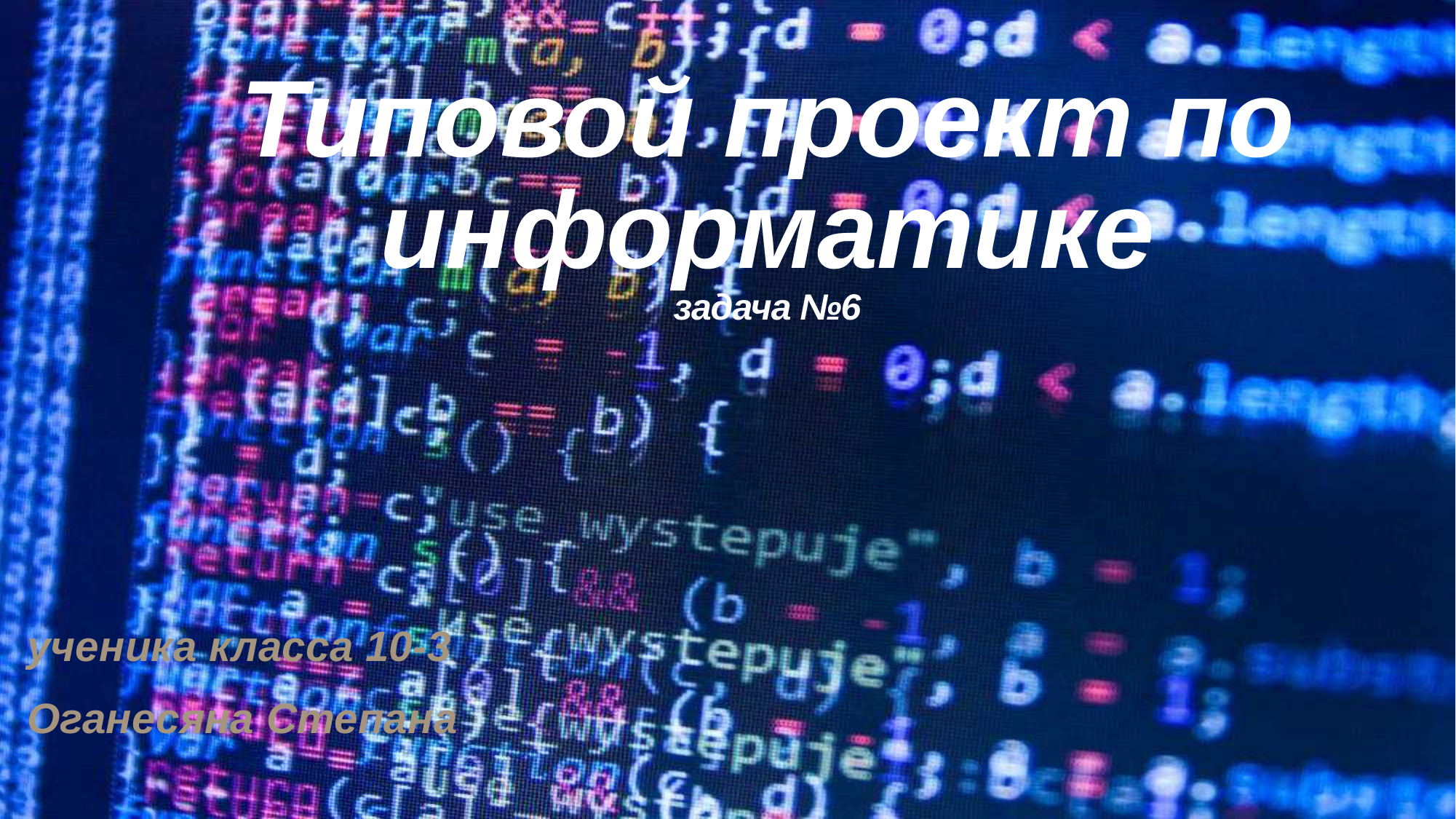

# Типовой проект по информатике задача №6
ученика класса 10-3
Оганесяна Степана